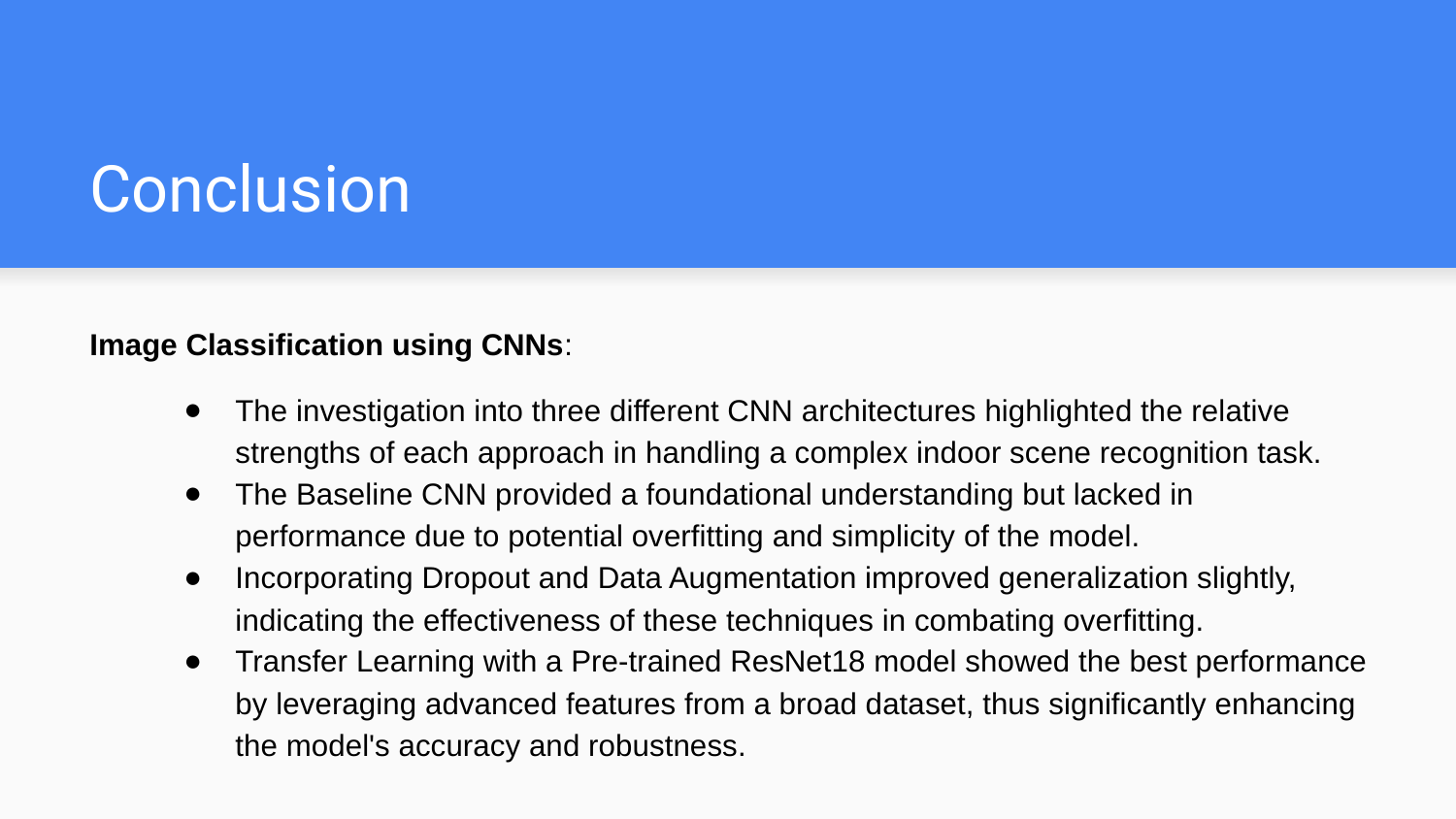

# Conclusion
Image Classification using CNNs:
The investigation into three different CNN architectures highlighted the relative strengths of each approach in handling a complex indoor scene recognition task.
The Baseline CNN provided a foundational understanding but lacked in performance due to potential overfitting and simplicity of the model.
Incorporating Dropout and Data Augmentation improved generalization slightly, indicating the effectiveness of these techniques in combating overfitting.
Transfer Learning with a Pre-trained ResNet18 model showed the best performance by leveraging advanced features from a broad dataset, thus significantly enhancing the model's accuracy and robustness.